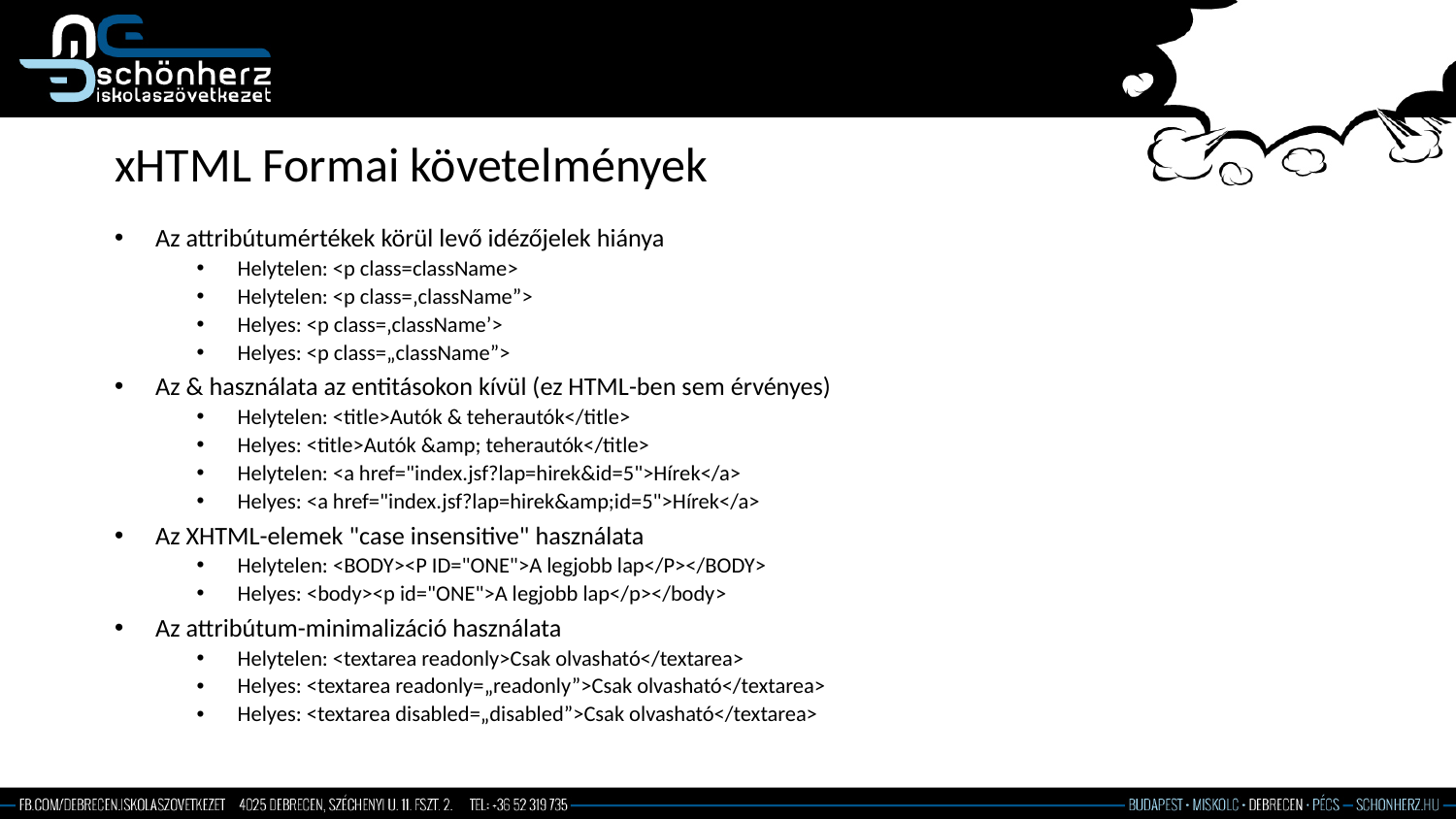

# xHTML Formai követelmények
Az attribútumértékek körül levő idézőjelek hiánya
Helytelen: <p class=className>
Helytelen: <p class=‚className”>
Helyes: <p class=‚className’>
Helyes: <p class=„className”>
Az & használata az entitásokon kívül (ez HTML-ben sem érvényes)
Helytelen: <title>Autók & teherautók</title>
Helyes: <title>Autók &amp; teherautók</title>
Helytelen: <a href="index.jsf?lap=hirek&id=5">Hírek</a>
Helyes: <a href="index.jsf?lap=hirek&amp;id=5">Hírek</a>
Az XHTML-elemek "case insensitive" használata
Helytelen: <BODY><P ID="ONE">A legjobb lap</P></BODY>
Helyes: <body><p id="ONE">A legjobb lap</p></body>
Az attribútum-minimalizáció használata
Helytelen: <textarea readonly>Csak olvasható</textarea>
Helyes: <textarea readonly=„readonly”>Csak olvasható</textarea>
Helyes: <textarea disabled=„disabled”>Csak olvasható</textarea>